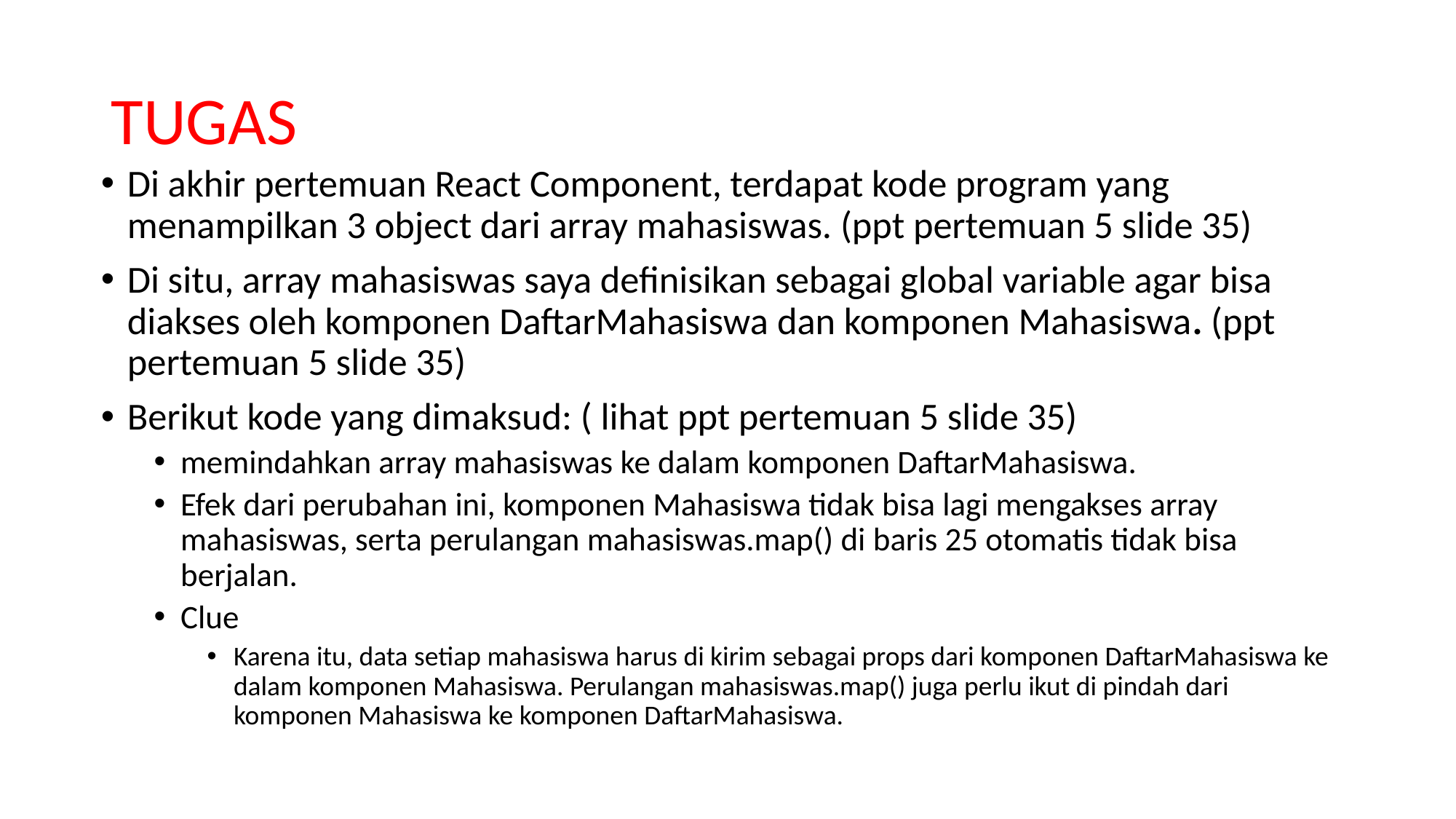

# TUGAS
Di akhir pertemuan React Component, terdapat kode program yang menampilkan 3 object dari array mahasiswas. (ppt pertemuan 5 slide 35)
Di situ, array mahasiswas saya definisikan sebagai global variable agar bisa diakses oleh komponen DaftarMahasiswa dan komponen Mahasiswa. (ppt pertemuan 5 slide 35)
Berikut kode yang dimaksud: ( lihat ppt pertemuan 5 slide 35)
memindahkan array mahasiswas ke dalam komponen DaftarMahasiswa.
Efek dari perubahan ini, komponen Mahasiswa tidak bisa lagi mengakses array mahasiswas, serta perulangan mahasiswas.map() di baris 25 otomatis tidak bisa berjalan.
Clue
Karena itu, data setiap mahasiswa harus di kirim sebagai props dari komponen DaftarMahasiswa ke dalam komponen Mahasiswa. Perulangan mahasiswas.map() juga perlu ikut di pindah dari komponen Mahasiswa ke komponen DaftarMahasiswa.